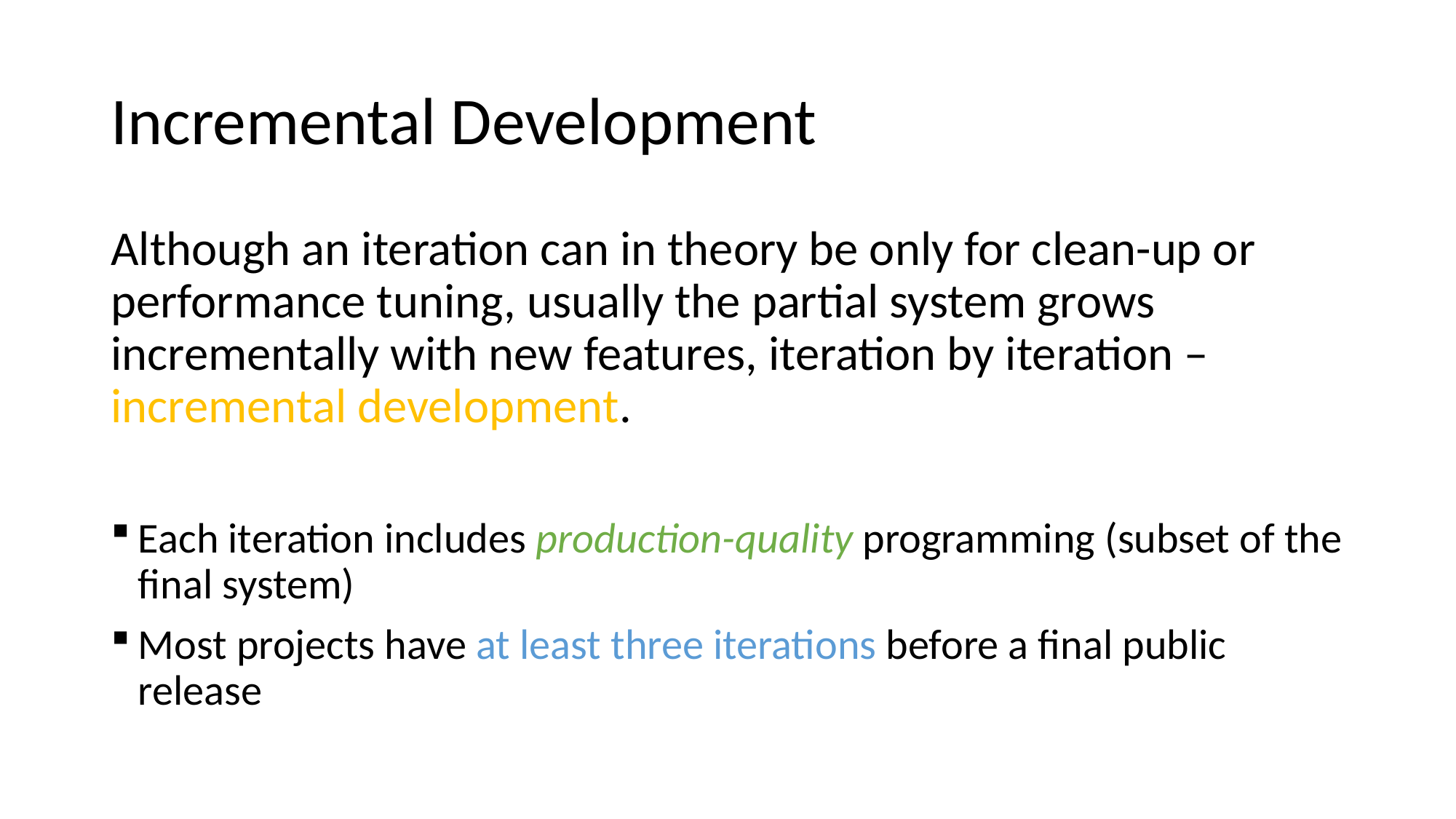

# Incremental Development
Although an iteration can in theory be only for clean-up or performance tuning, usually the partial system grows incrementally with new features, iteration by iteration – incremental development.

Each iteration includes production-quality programming (subset of the final system)
Most projects have at least three iterations before a final public release